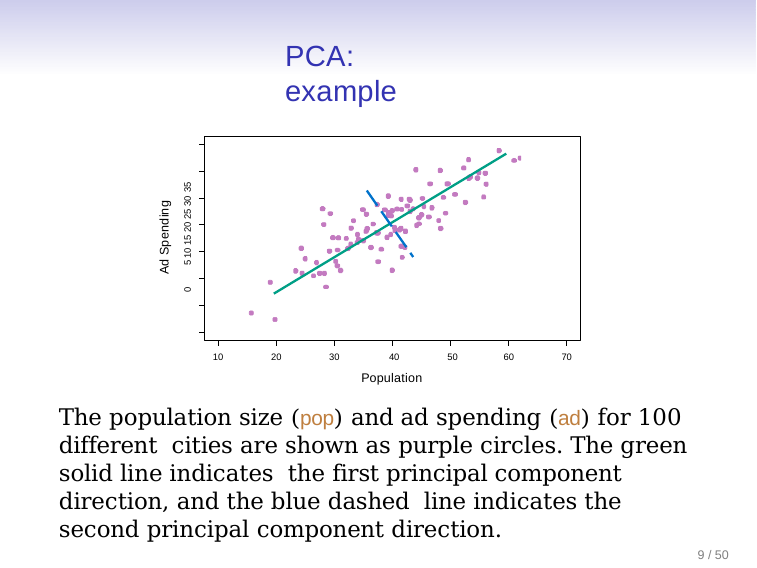

# PCA: example

Ad Spending
0	5 10 15 20 25 30 35
10
20
30	40	50
60
70
Population
The population size (pop) and ad spending (ad) for 100 different  cities are shown as purple circles. The green solid line indicates  the first principal component direction, and the blue dashed  line indicates the second principal component direction.
9 / 50